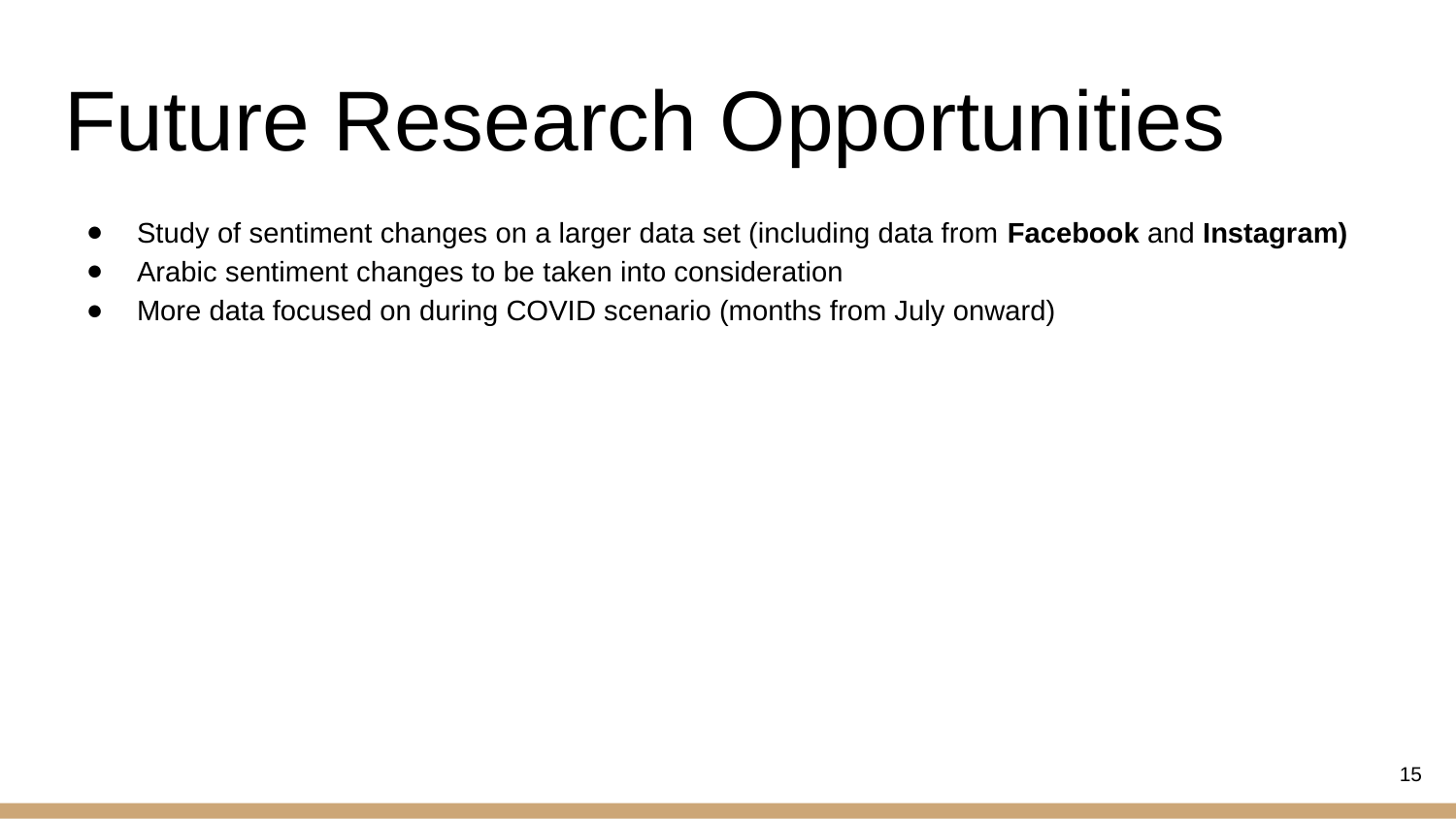

# Future Research Opportunities
Study of sentiment changes on a larger data set (including data from Facebook and Instagram)
Arabic sentiment changes to be taken into consideration
More data focused on during COVID scenario (months from July onward)
15